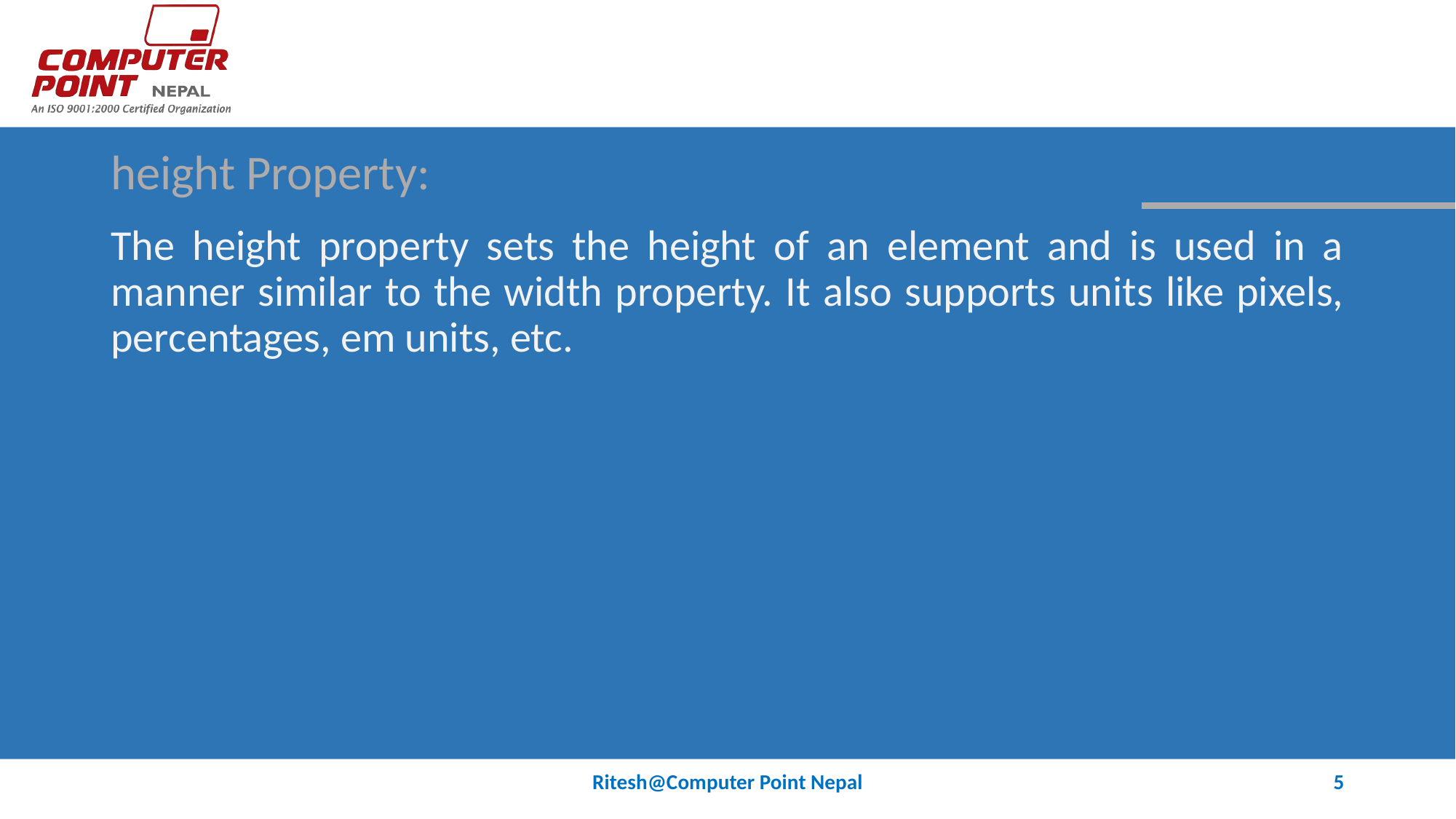

# height Property:
The height property sets the height of an element and is used in a manner similar to the width property. It also supports units like pixels, percentages, em units, etc.

Ritesh@Computer Point Nepal

5